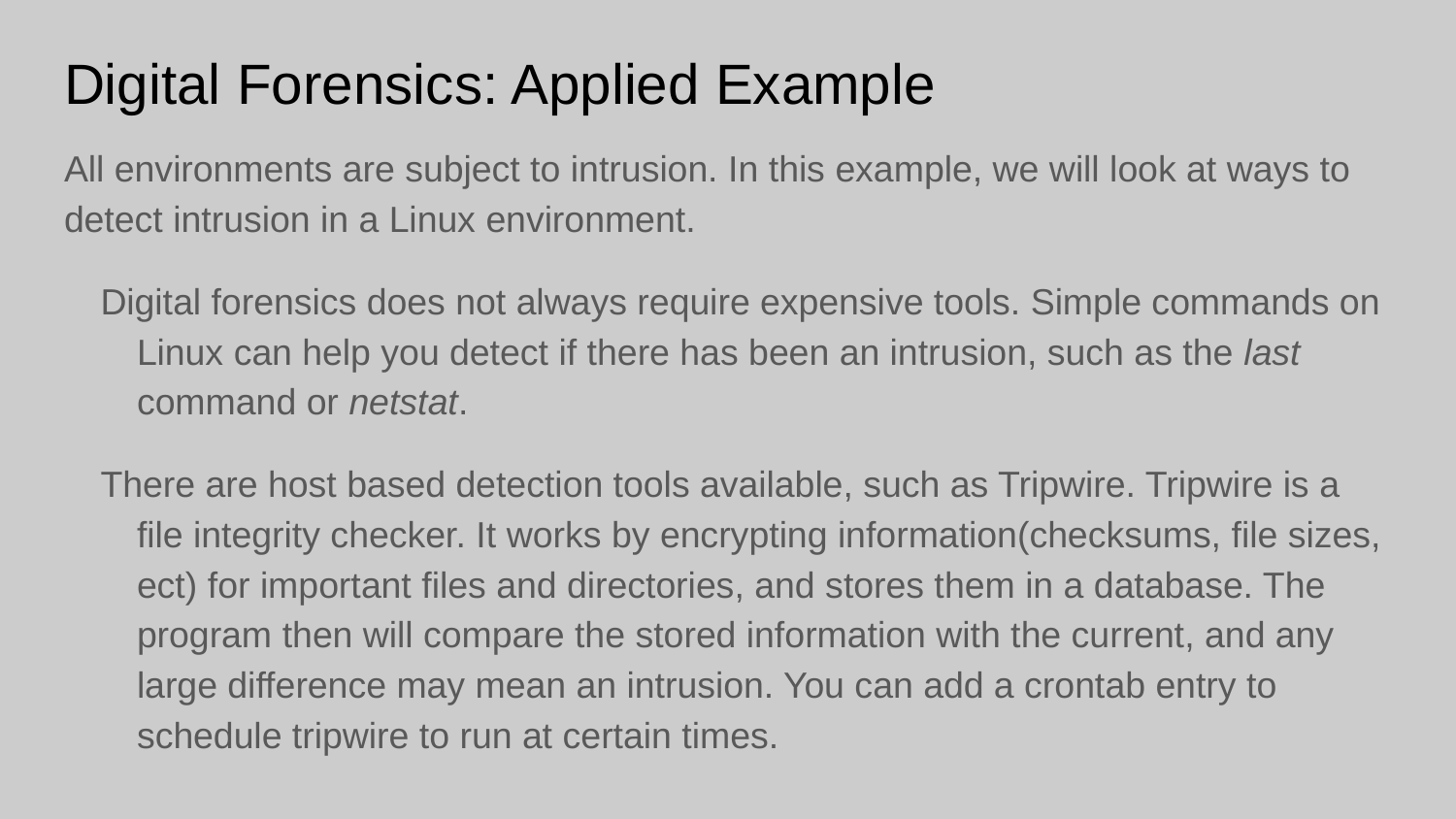

# Digital Forensics: Applied Example
All environments are subject to intrusion. In this example, we will look at ways to detect intrusion in a Linux environment.
Digital forensics does not always require expensive tools. Simple commands on Linux can help you detect if there has been an intrusion, such as the last command or netstat.
There are host based detection tools available, such as Tripwire. Tripwire is a file integrity checker. It works by encrypting information(checksums, file sizes, ect) for important files and directories, and stores them in a database. The program then will compare the stored information with the current, and any large difference may mean an intrusion. You can add a crontab entry to schedule tripwire to run at certain times.